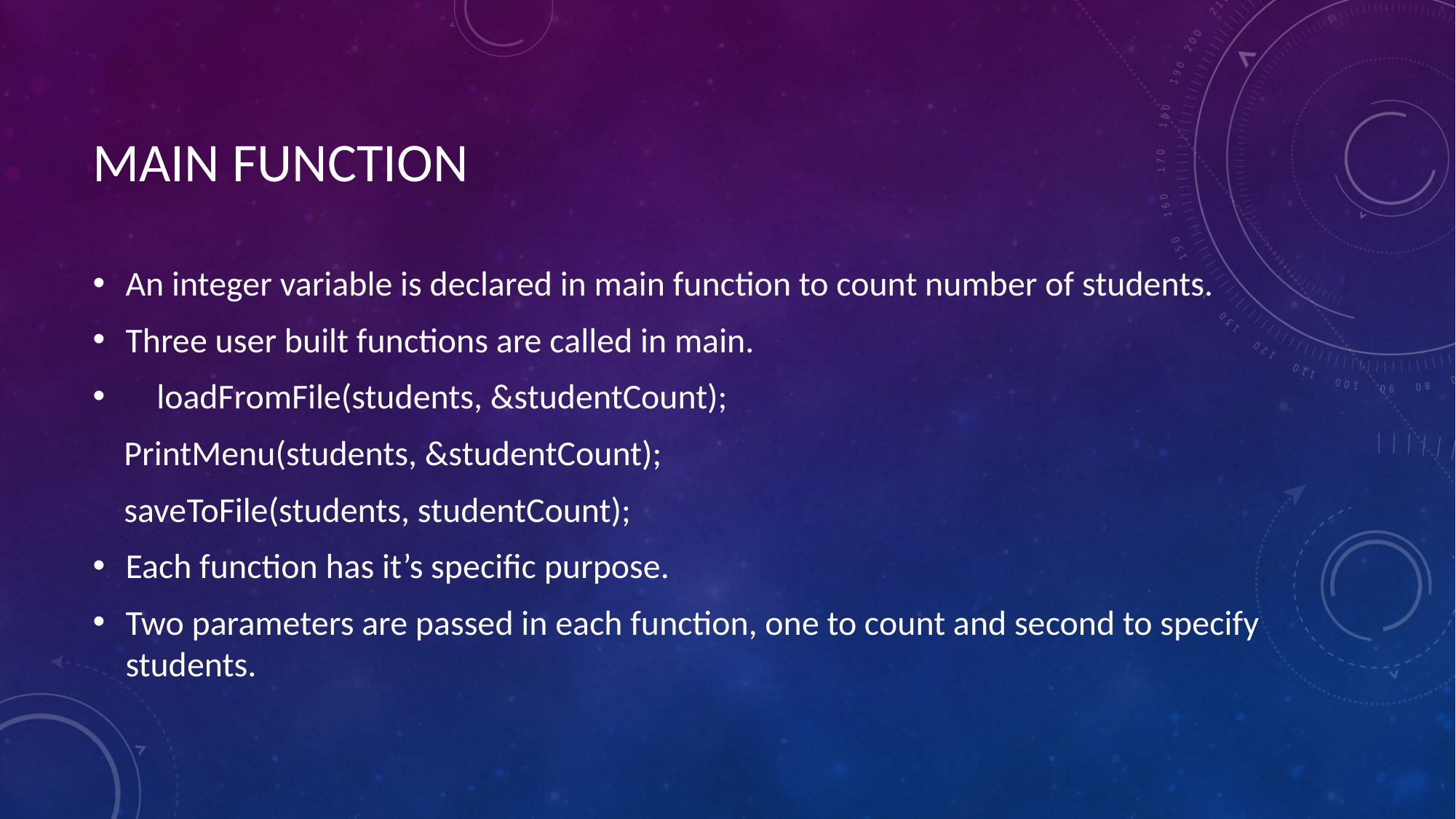

# Main function
An integer variable is declared in main function to count number of students.
Three user built functions are called in main.
    loadFromFile(students, &studentCount);
    PrintMenu(students, &studentCount);
    saveToFile(students, studentCount);
Each function has it’s specific purpose.
Two parameters are passed in each function, one to count and second to specify students.